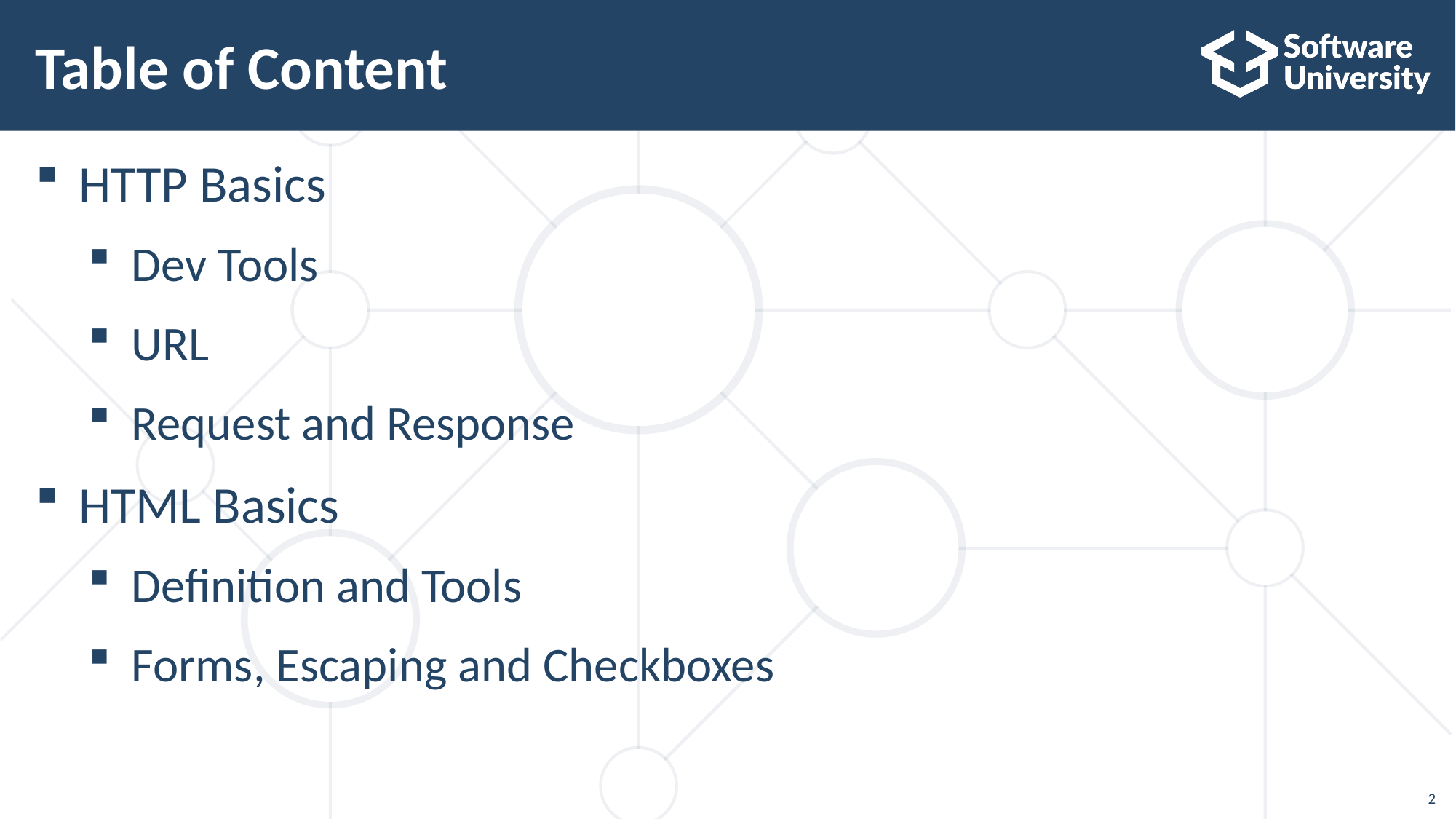

# Table of Content
HTTP Basics
Dev Tools
URL
Request and Response
HTML Basics
Definition and Tools
Forms, Escaping and Checkboxes
2